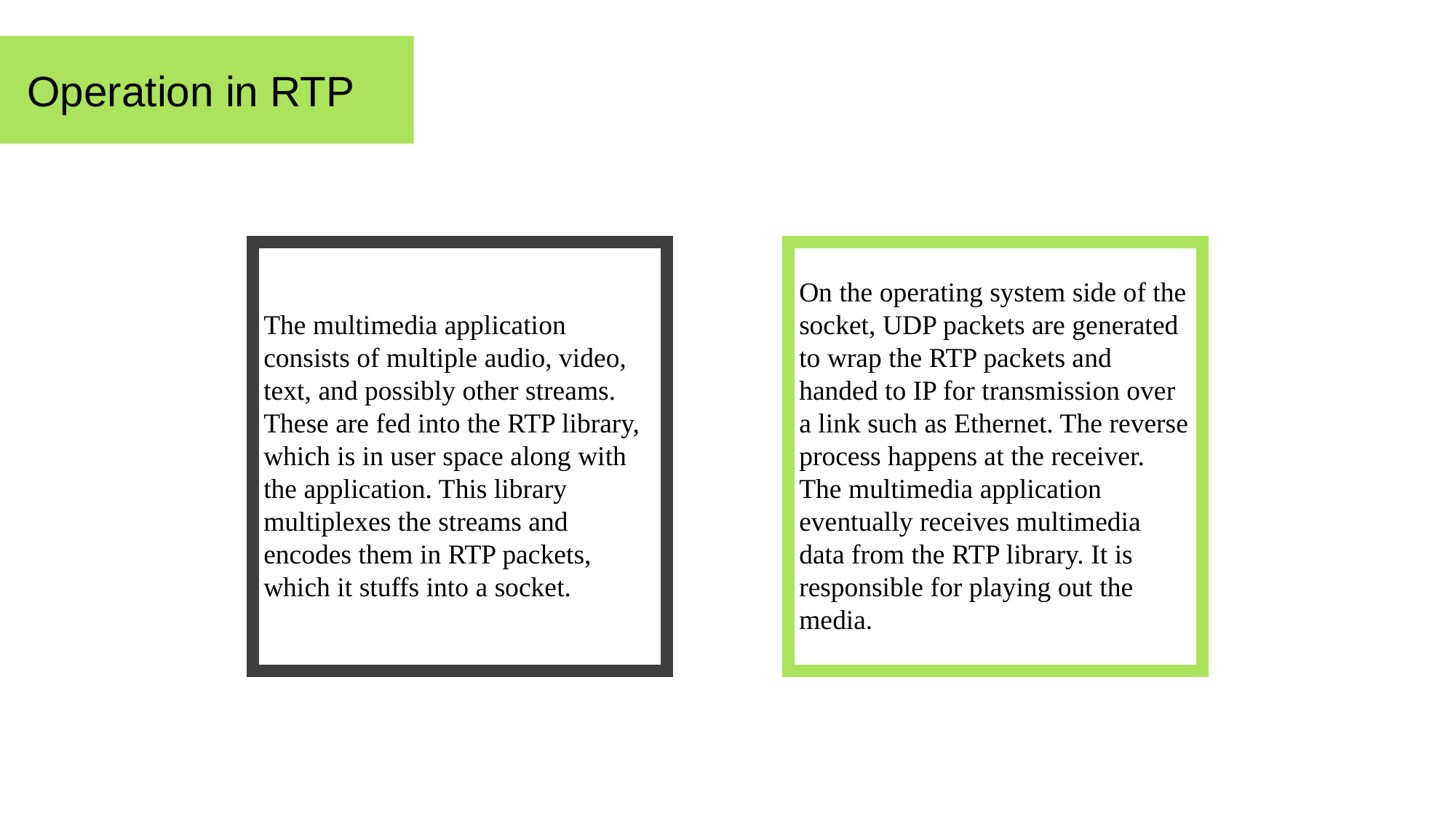

Operation in RTP

On the operating system side of the socket, UDP packets are generated to wrap the RTP packets and handed to IP for transmission over a link such as Ethernet. The reverse process happens at the receiver. The multimedia application eventually receives multimedia data from the RTP library. It is responsible for playing out the media.
The multimedia application consists of multiple audio, video, text, and possibly other streams. These are fed into the RTP library, which is in user space along with the application. This library multiplexes the streams and encodes them in RTP packets, which it stuffs into a socket.